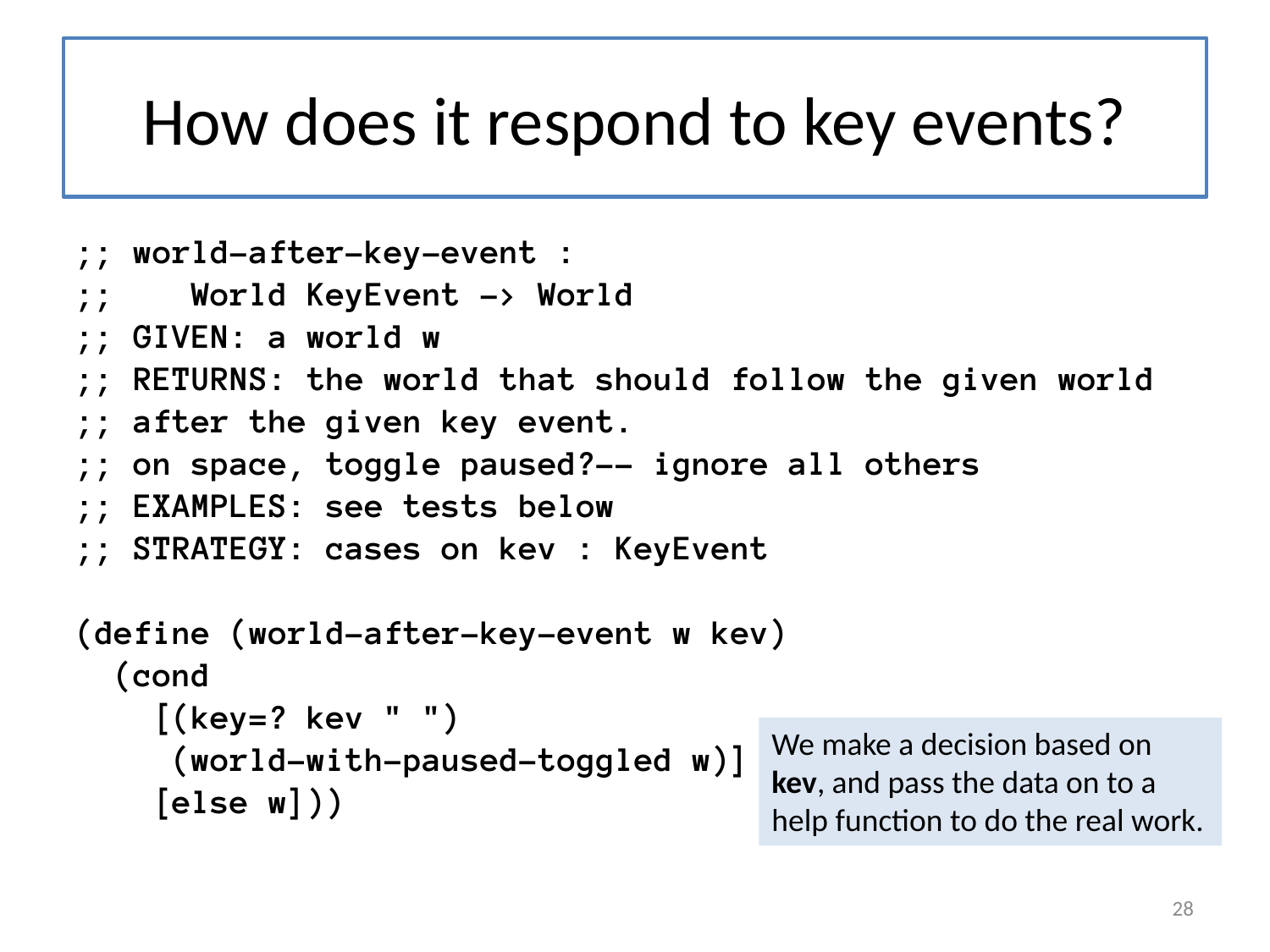

# How does it respond to key events?
;; world-after-key-event :
;;    World KeyEvent -> World
;; GIVEN: a world w
;; RETURNS: the world that should follow the given world
;; after the given key event.
;; on space, toggle paused?-- ignore all others
;; EXAMPLES: see tests below
;; STRATEGY: cases on kev : KeyEvent

(define (world-after-key-event w kev)
  (cond
    [(key=? kev " ")
     (world-with-paused-toggled w)]
    [else w]))
We make a decision based on kev, and pass the data on to a help function to do the real work.
28